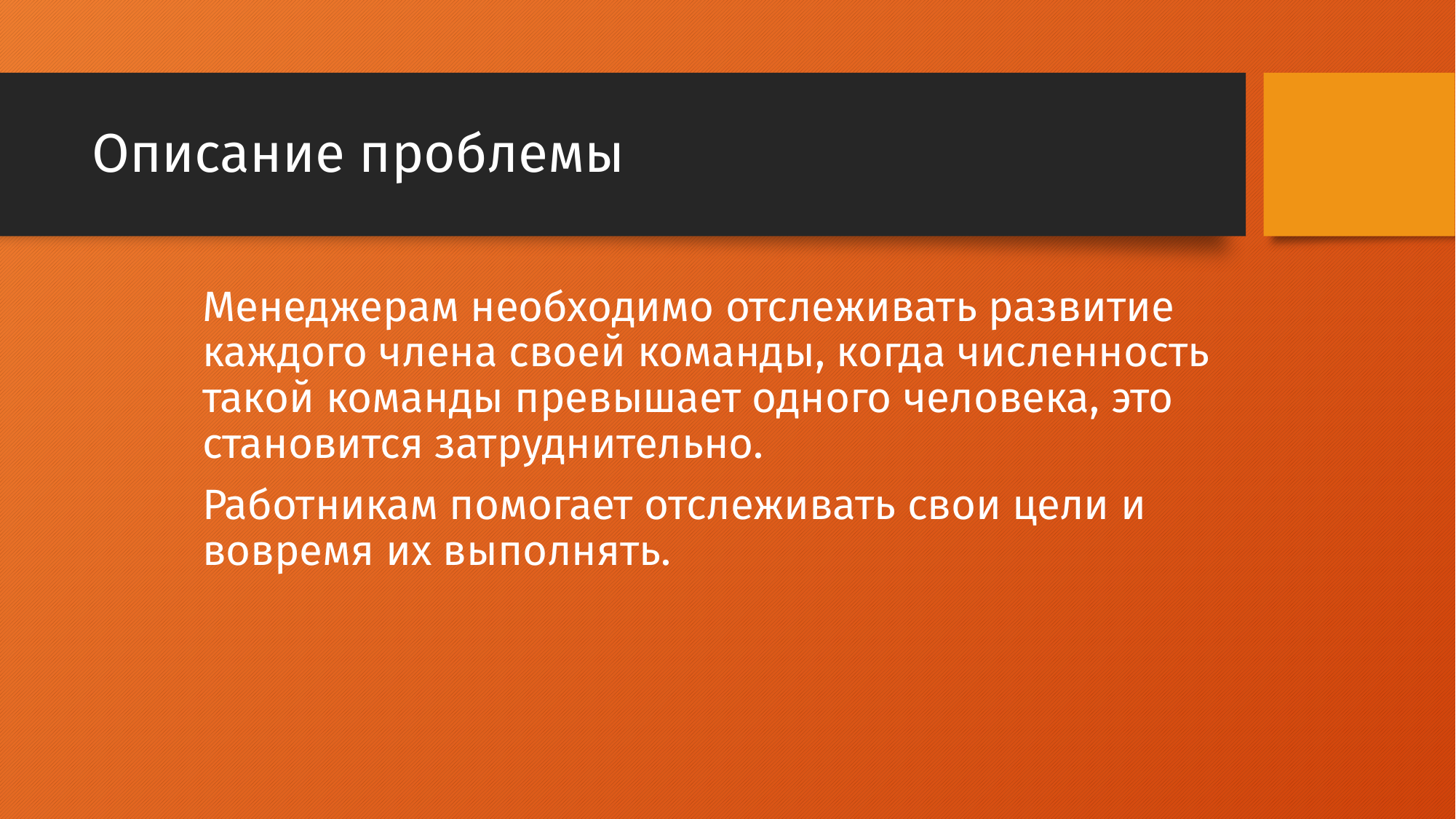

# Описание проблемы
Mенеджерам необходимо отслеживать развитие каждого члена своей команды, когда численность такой команды превышает одного человека, это становится затруднительно.
Работникам помогает отслеживать свои цели и вовремя их выполнять.